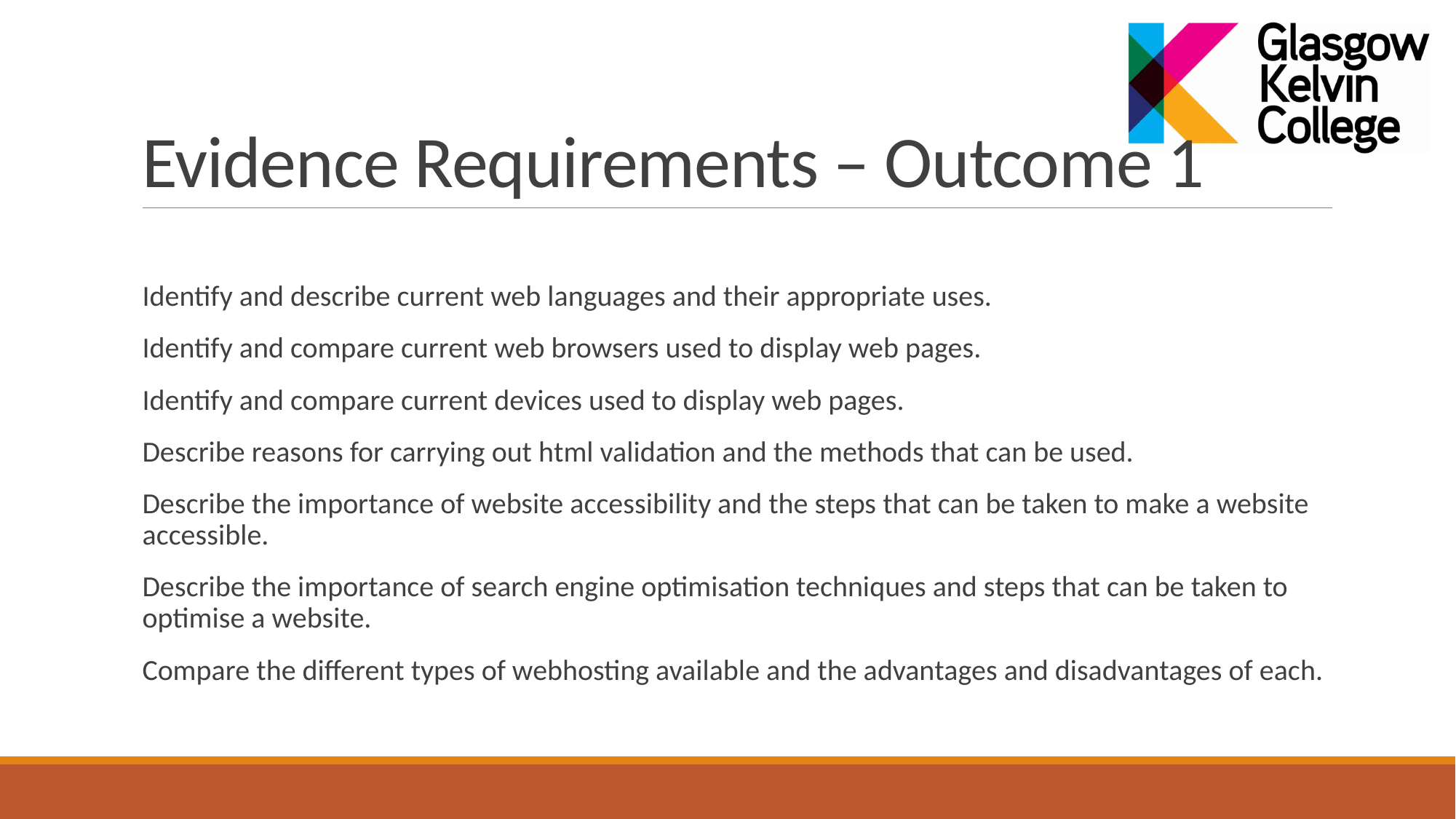

# Evidence Requirements – Outcome 1

Identify and describe current web languages and their appropriate uses.
Identify and compare current web browsers used to display web pages.
Identify and compare current devices used to display web pages.
Describe reasons for carrying out html validation and the methods that can be used.
Describe the importance of website accessibility and the steps that can be taken to make a website accessible.
Describe the importance of search engine optimisation techniques and steps that can be taken to optimise a website.
Compare the different types of webhosting available and the advantages and disadvantages of each.